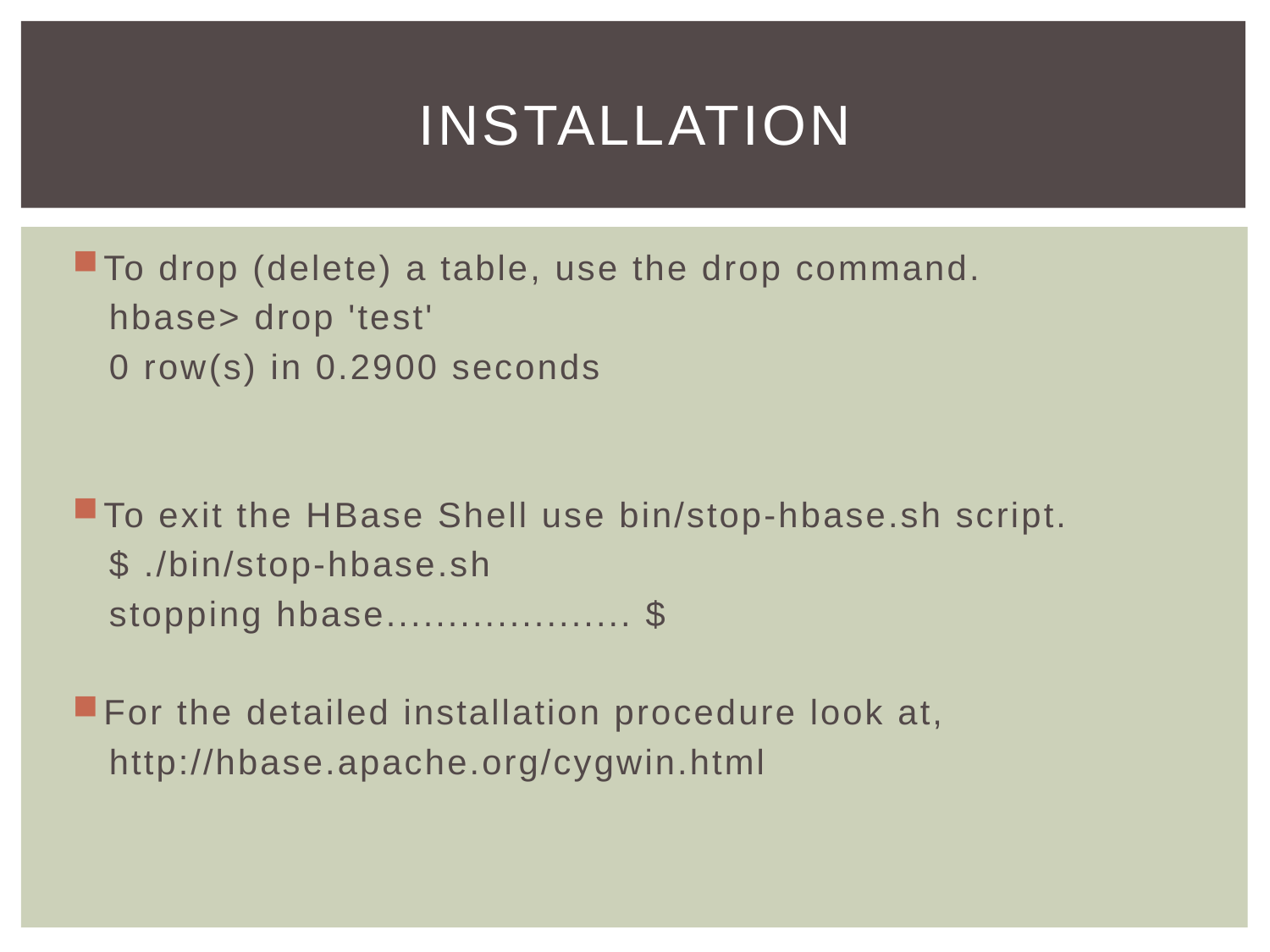

# installation
To drop (delete) a table, use the drop command.
   hbase> drop 'test'
   0 row(s) in 0.2900 seconds

To exit the HBase Shell use bin/stop-hbase.sh script.
   $ ./bin/stop-hbase.sh
   stopping hbase.................... $

For the detailed installation procedure look at,
   http://hbase.apache.org/cygwin.html